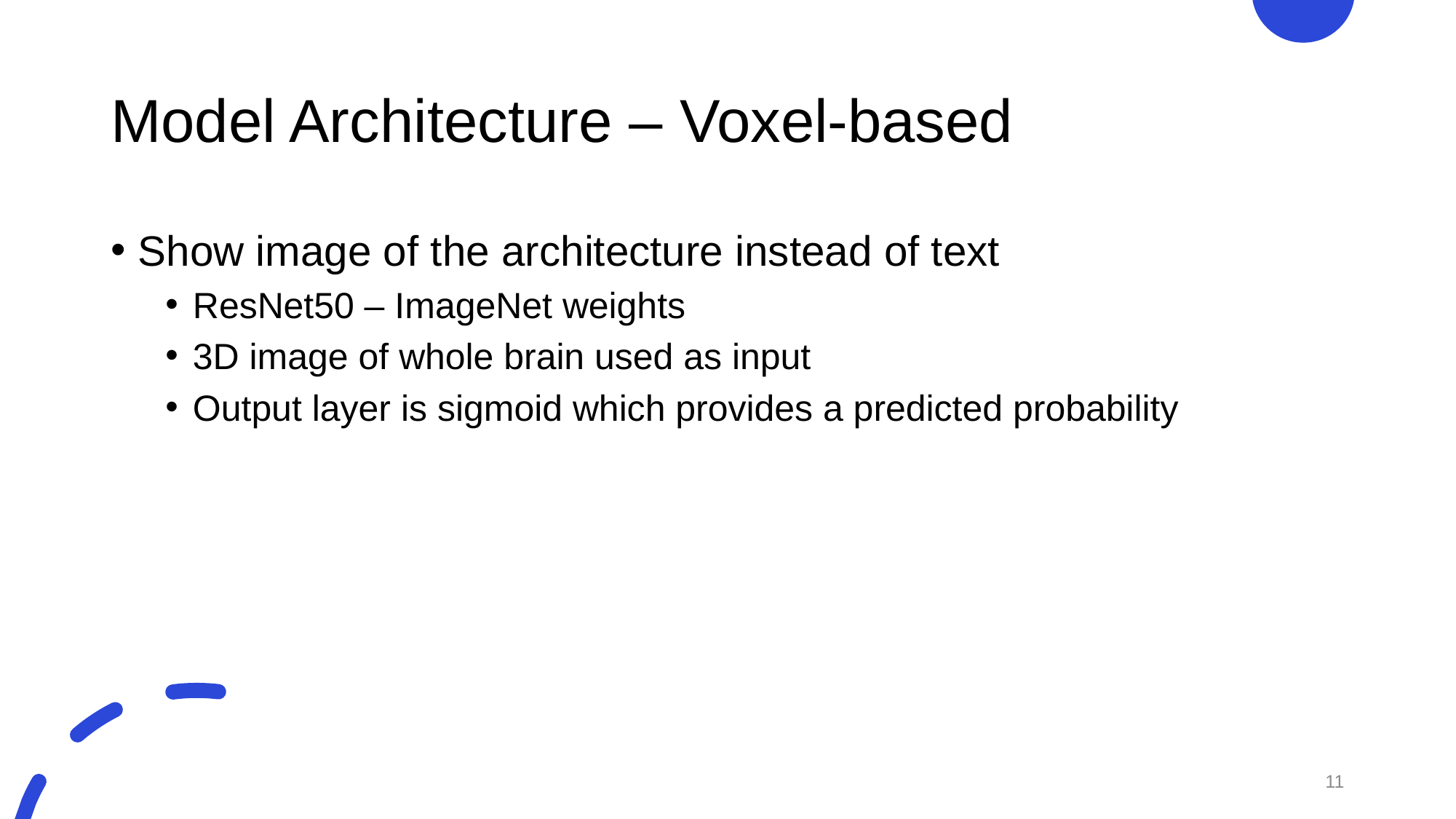

# Model Architecture – Voxel-based
Show image of the architecture instead of text
ResNet50 – ImageNet weights
3D image of whole brain used as input
Output layer is sigmoid which provides a predicted probability

11